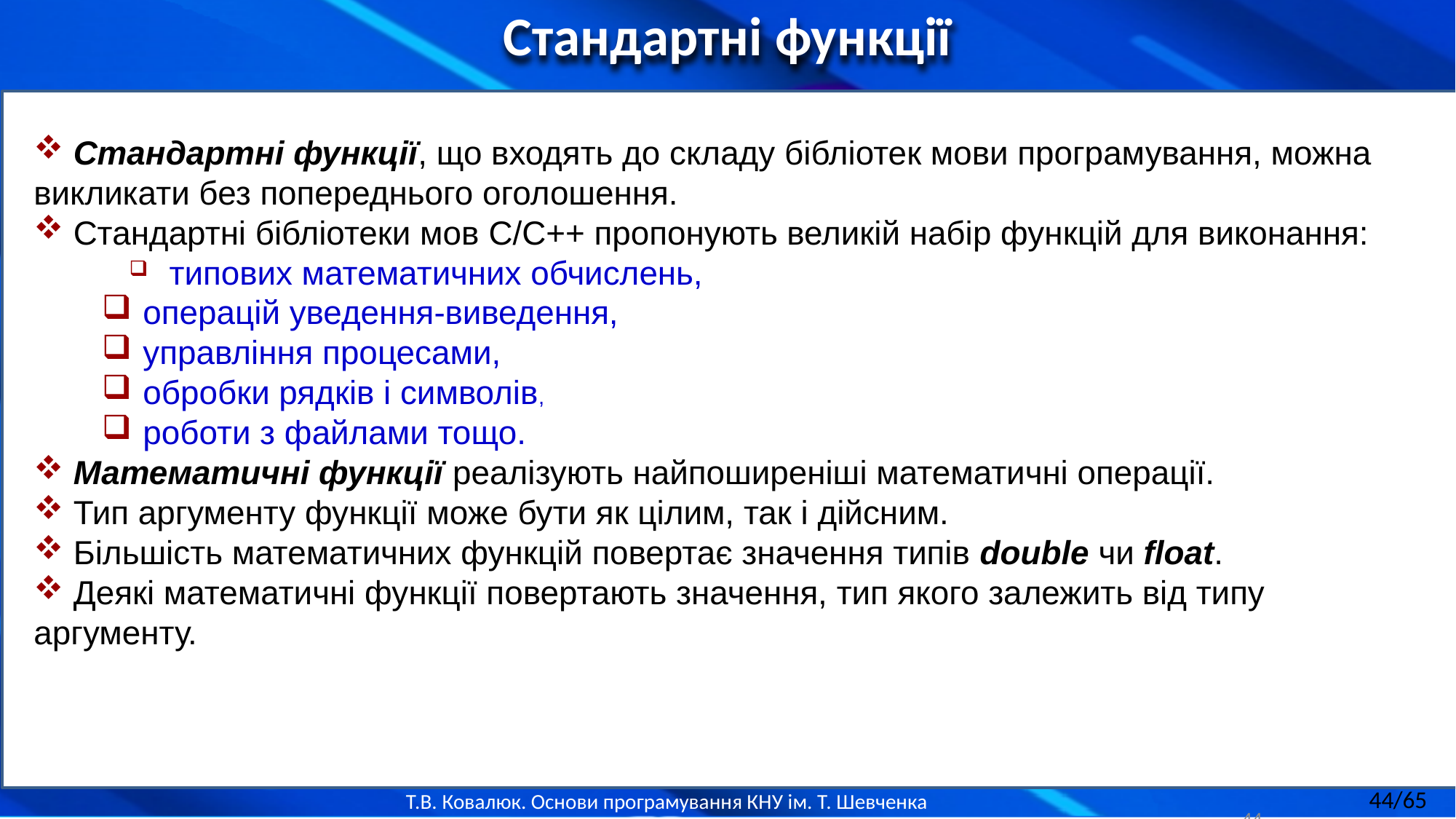

Стандартні функції
 Стандартні функції, що входять до складу бібліотек мови програмування, можна викликати без попереднього оголошення.
 Стандартні бібліотеки мов C/C++ пропонують великій набір функцій для виконання:
 типових математичних обчислень,
операцій уведення-виведення,
управління процесами,
обробки рядків і символів,
роботи з файлами тощо.
 Математичні функції реалізують найпоширеніші математичні операції.
 Тип аргументу функції може бути як цілим, так і дійсним.
 Більшість математичних функцій повертає значення типів double чи float.
 Деякі математичні функції повертають значення, тип якого залежить від типу аргументу.
44